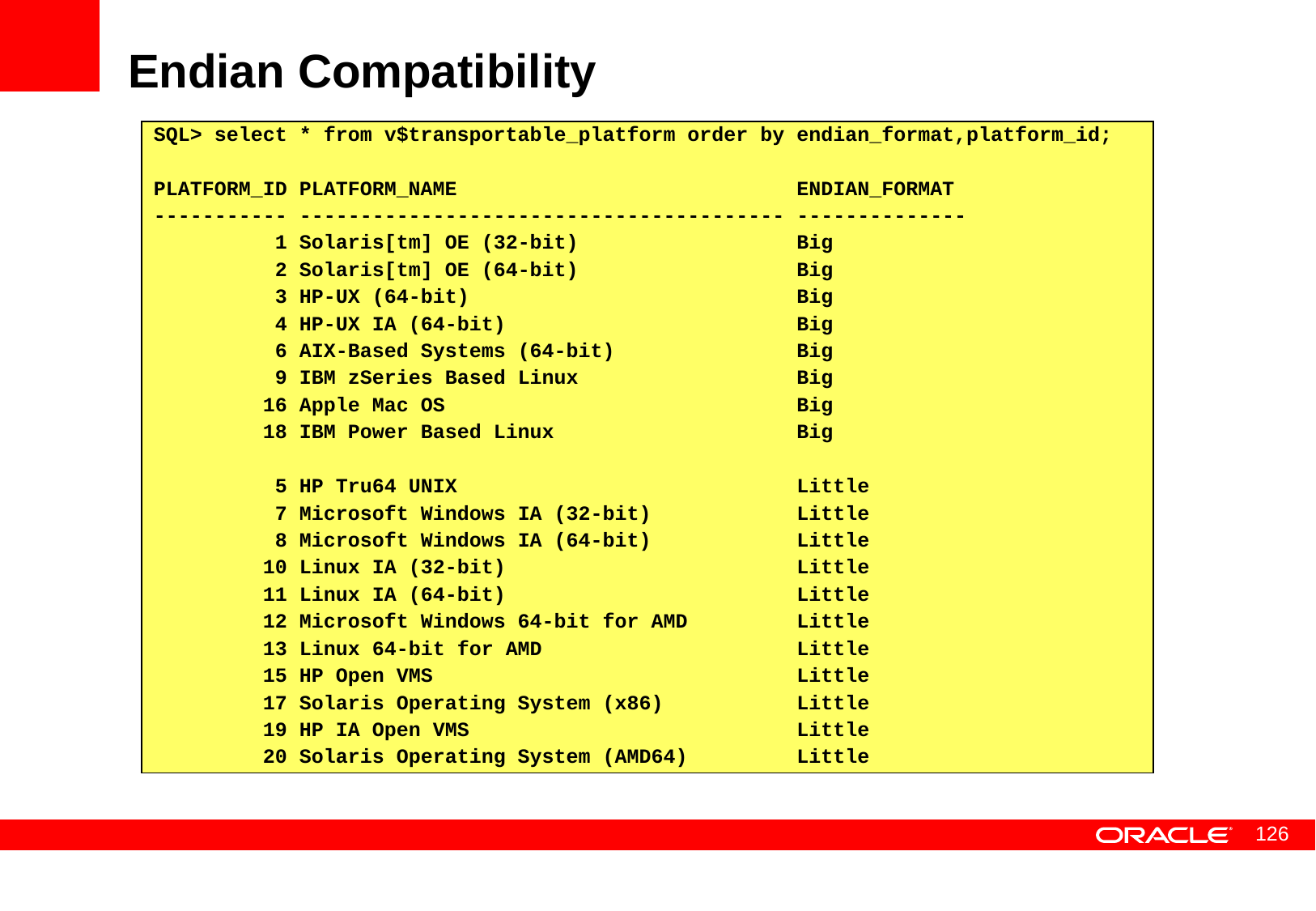

# Endian Compatibility
SQL> select * from v$transportable_platform order by endian_format,platform_id;

PLATFORM_ID PLATFORM_NAME                            ENDIAN_FORMAT
----------- ---------------------------------------- --------------
          1 Solaris[tm] OE (32-bit)                  Big
          2 Solaris[tm] OE (64-bit)                  Big
          3 HP-UX (64-bit)                           Big
          4 HP-UX IA (64-bit)                        Big
          6 AIX-Based Systems (64-bit)               Big
          9 IBM zSeries Based Linux                  Big
         16 Apple Mac OS                             Big
         18 IBM Power Based Linux                    Big

          5 HP Tru64 UNIX                            Little
          7 Microsoft Windows IA (32-bit)            Little
          8 Microsoft Windows IA (64-bit)            Little
         10 Linux IA (32-bit)                        Little
         11 Linux IA (64-bit)                        Little
         12 Microsoft Windows 64-bit for AMD         Little
         13 Linux 64-bit for AMD                     Little
         15 HP Open VMS                              Little
         17 Solaris Operating System (x86)           Little
         19 HP IA Open VMS                           Little
         20 Solaris Operating System (AMD64)         Little